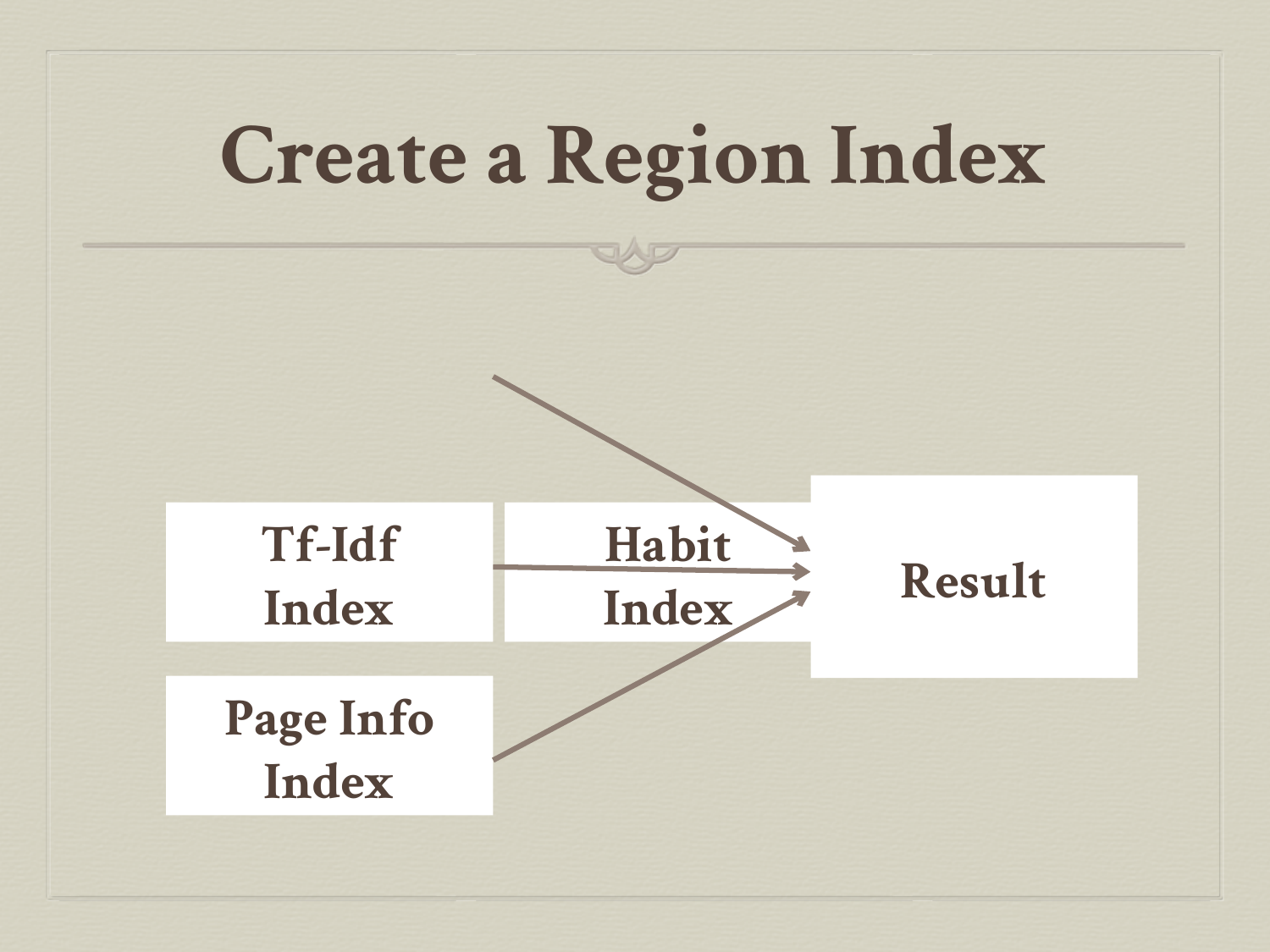

# Create a Region Index

Result

Habit
Index
Tf-Idf
Index
Page Info
Index